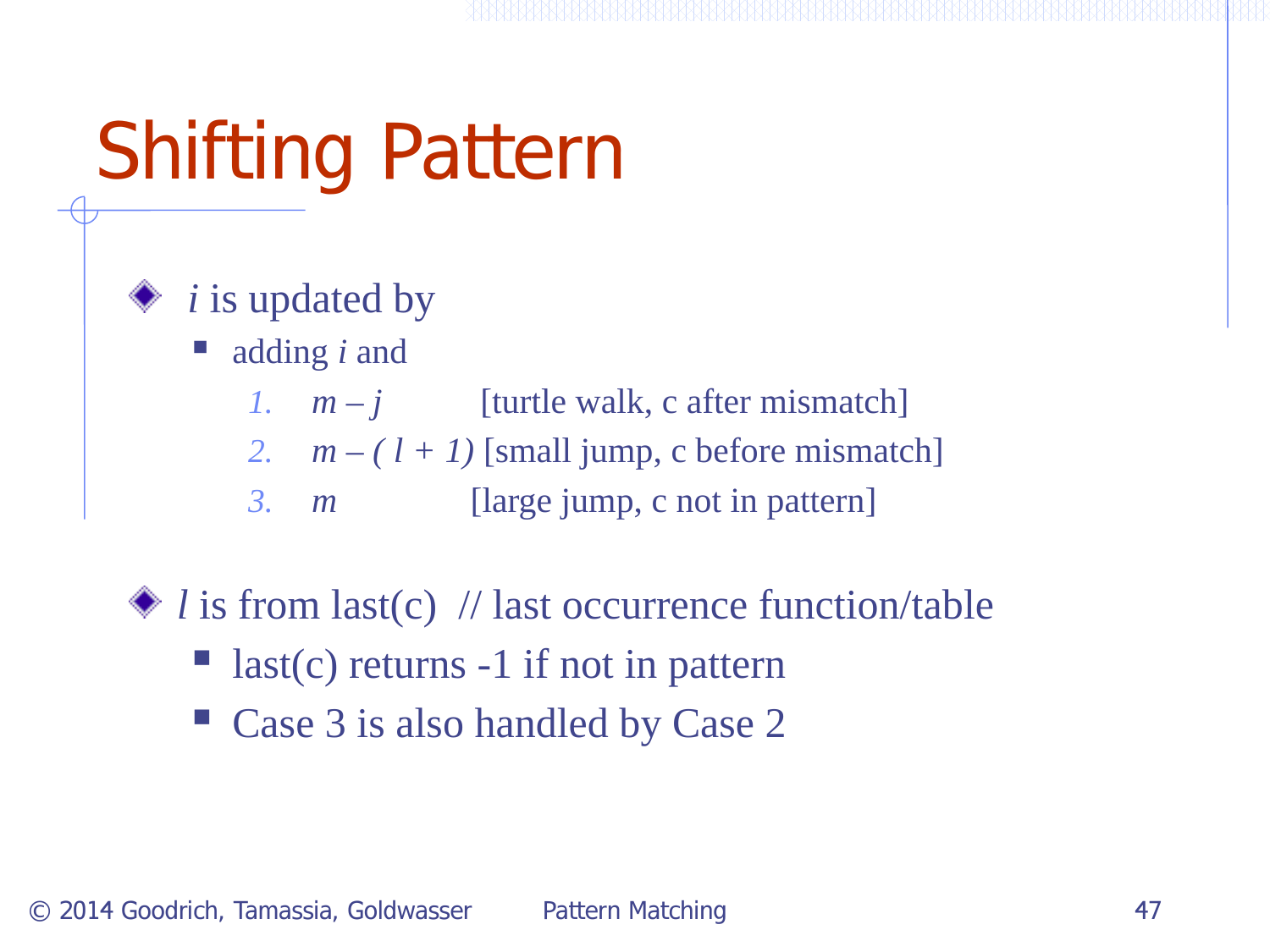

# Shifting Pattern
 i is updated by
adding i and
m – j           [turtle walk, c after mismatch]
m – ( l + 1) [small jump, c before mismatch]
m               [large jump, c not in pattern]

l is from last(c)  // last occurrence function/table
last(c) returns -1 if not in pattern
Case 3 is also handled by Case 2

Pattern Matching
47